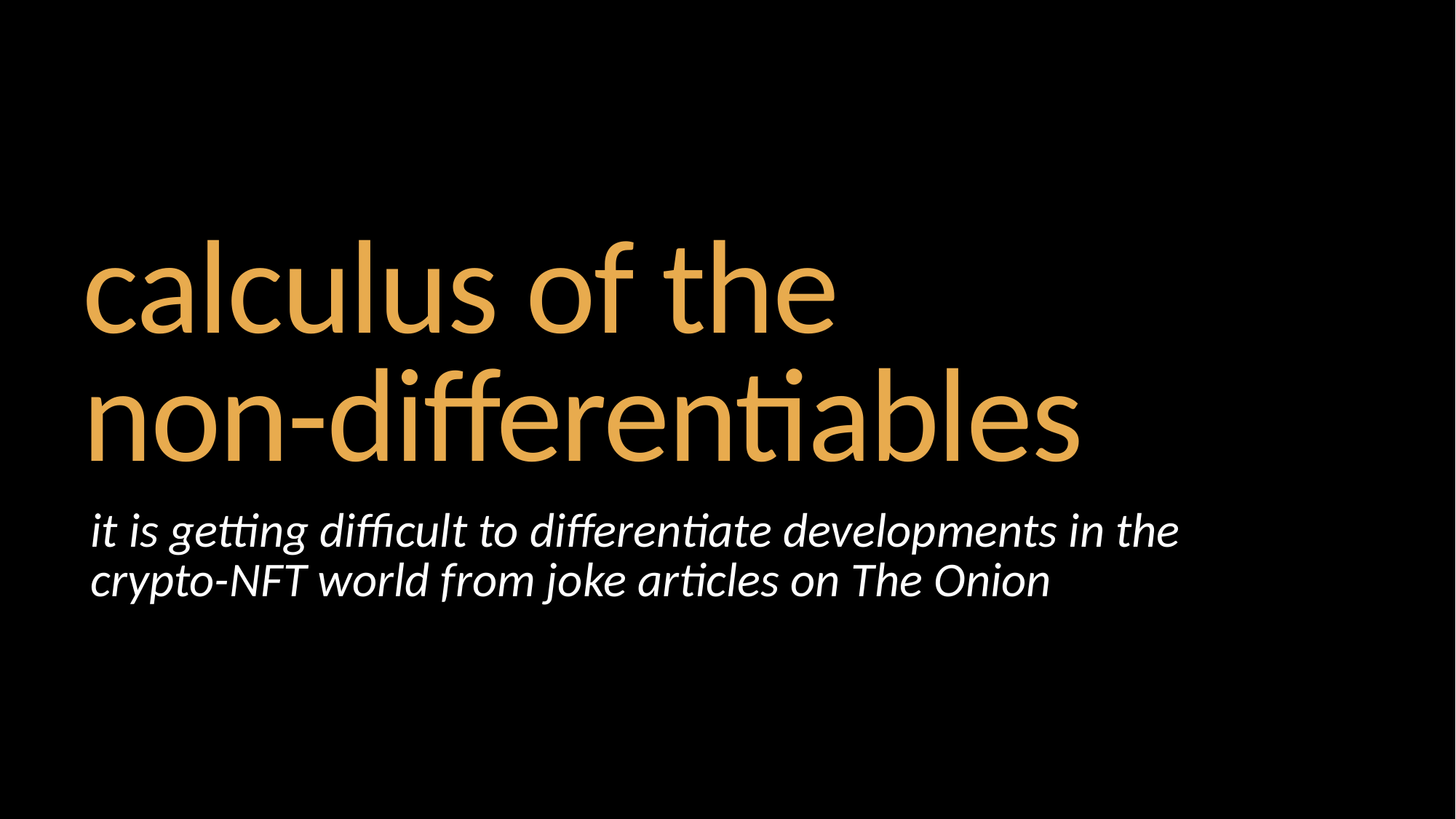

# calculus of the non-differentiables
it is getting difficult to differentiate developments in the crypto-NFT world from joke articles on The Onion